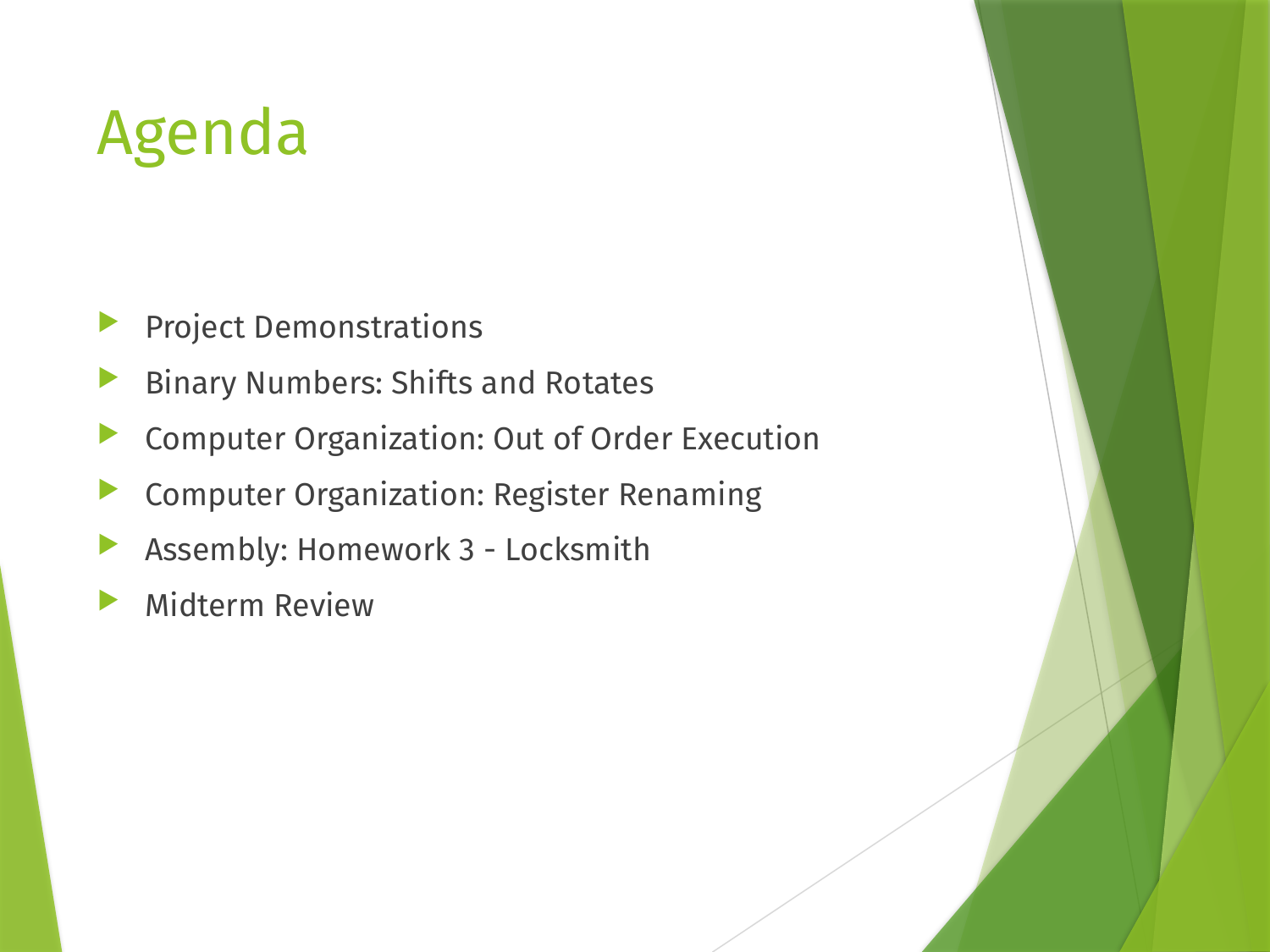

# Agenda
Project Demonstrations
Binary Numbers: Shifts and Rotates
Computer Organization: Out of Order Execution
Computer Organization: Register Renaming
Assembly: Homework 3 - Locksmith
Midterm Review